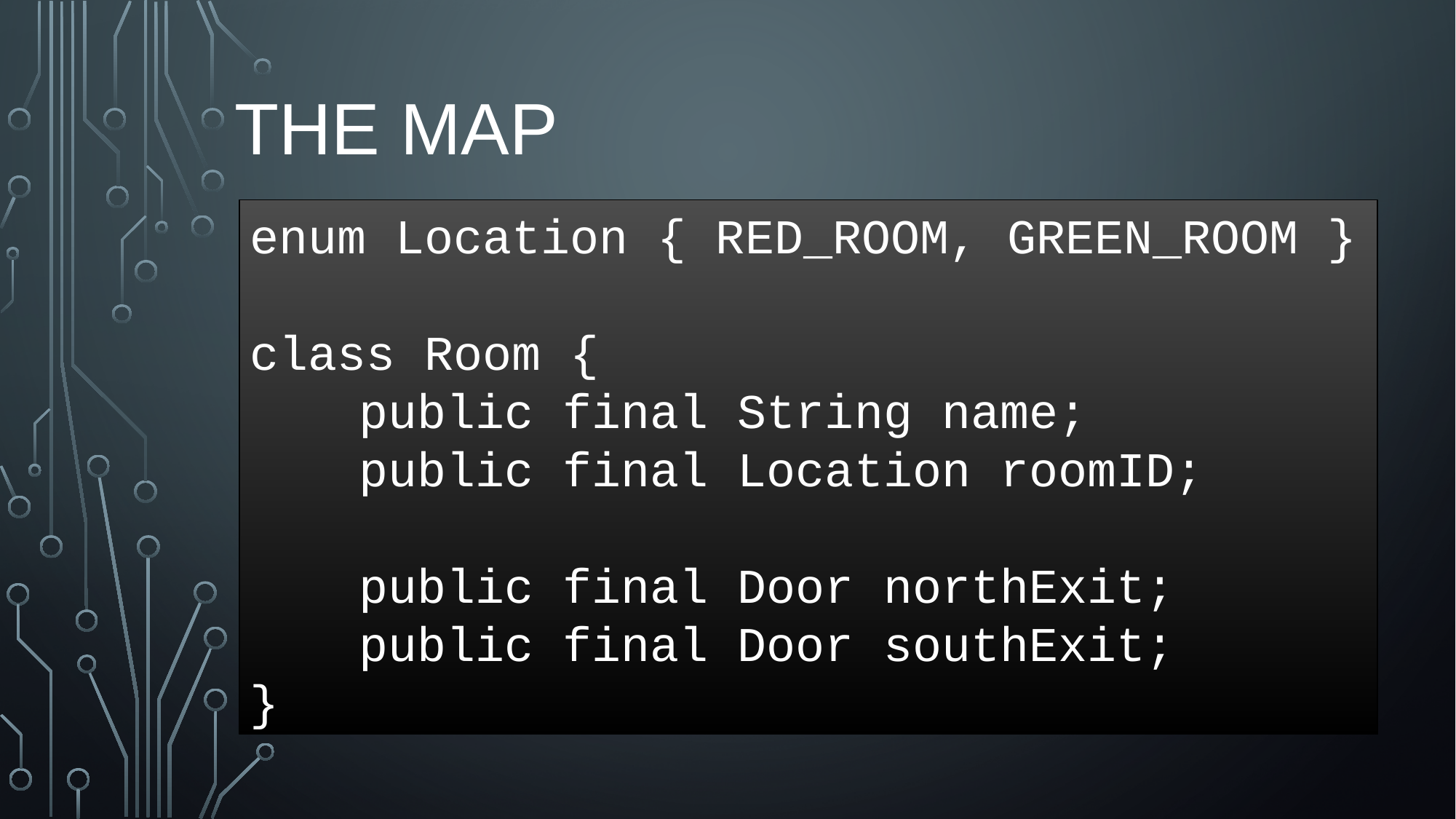

# the map
enum Location { RED_ROOM, GREEN_ROOM }

class Room {
	public final String name;
	public final Location roomID;

	public final Door northExit;
	public final Door southExit;
}